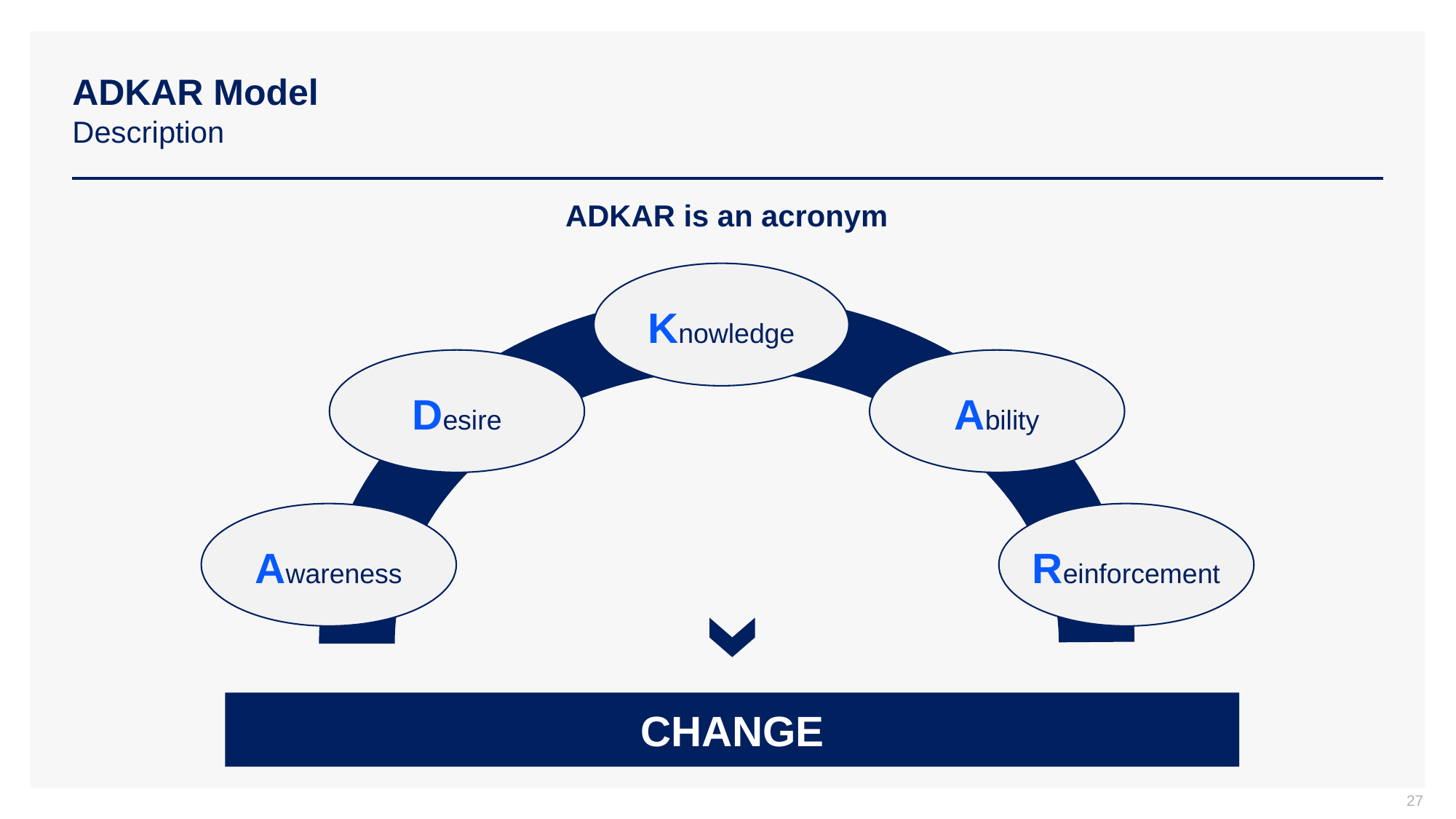

# ADKAR Model Description
ADKAR is an acronym
Knowledge

Desire
Ability
Awareness
Reinforcement

CHANGE
27